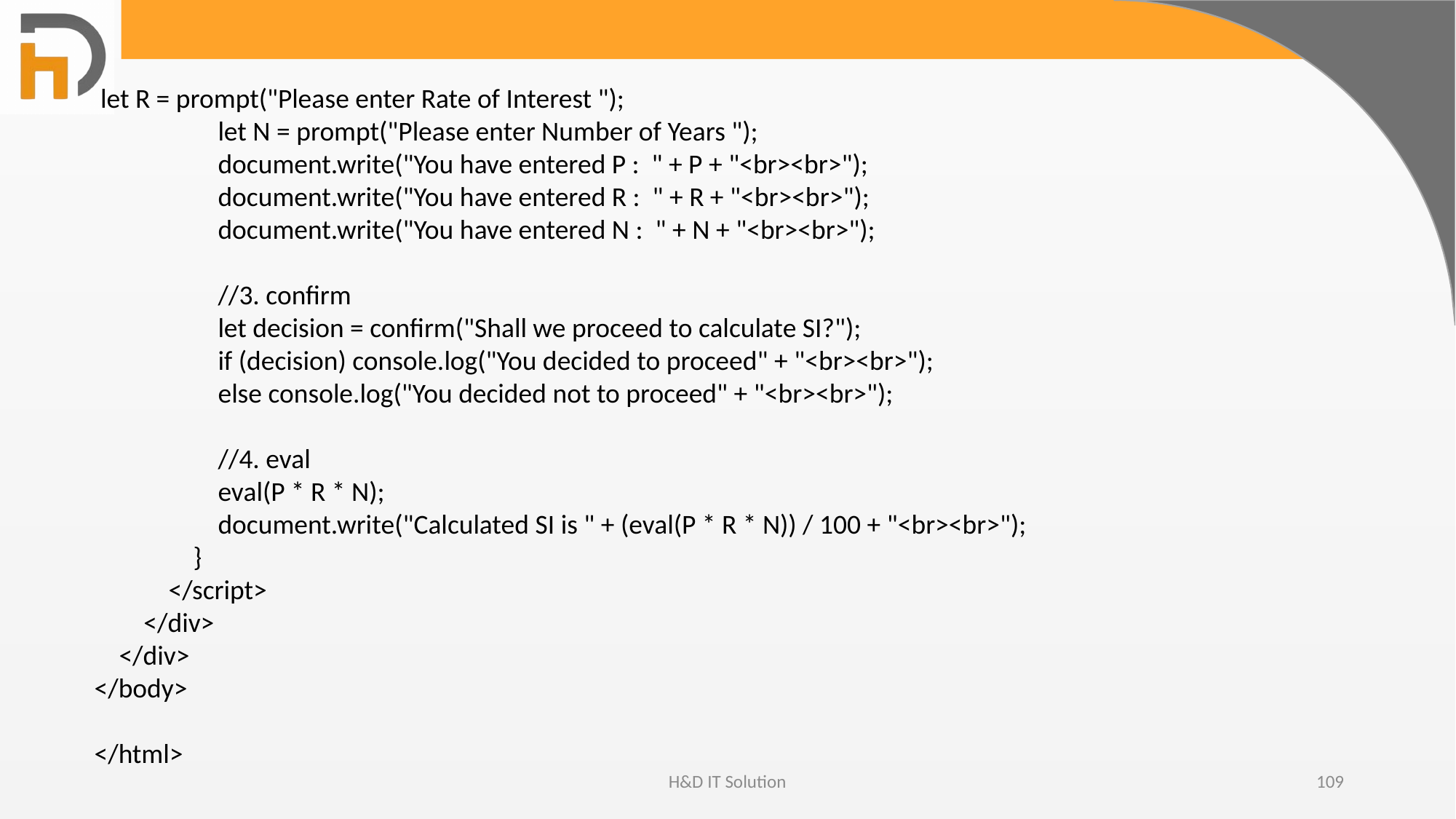

let R = prompt("Please enter Rate of Interest ");
                    let N = prompt("Please enter Number of Years ");
                    document.write("You have entered P :  " + P + "<br><br>");
                    document.write("You have entered R :  " + R + "<br><br>");
                    document.write("You have entered N :  " + N + "<br><br>");

                    //3. confirm
                    let decision = confirm("Shall we proceed to calculate SI?");
                    if (decision) console.log("You decided to proceed" + "<br><br>");
                    else console.log("You decided not to proceed" + "<br><br>");

                    //4. eval
                    eval(P * R * N);
                    document.write("Calculated SI is " + (eval(P * R * N)) / 100 + "<br><br>");
                }
            </script>
        </div>
    </div>
</body>

</html>
H&D IT Solution
109